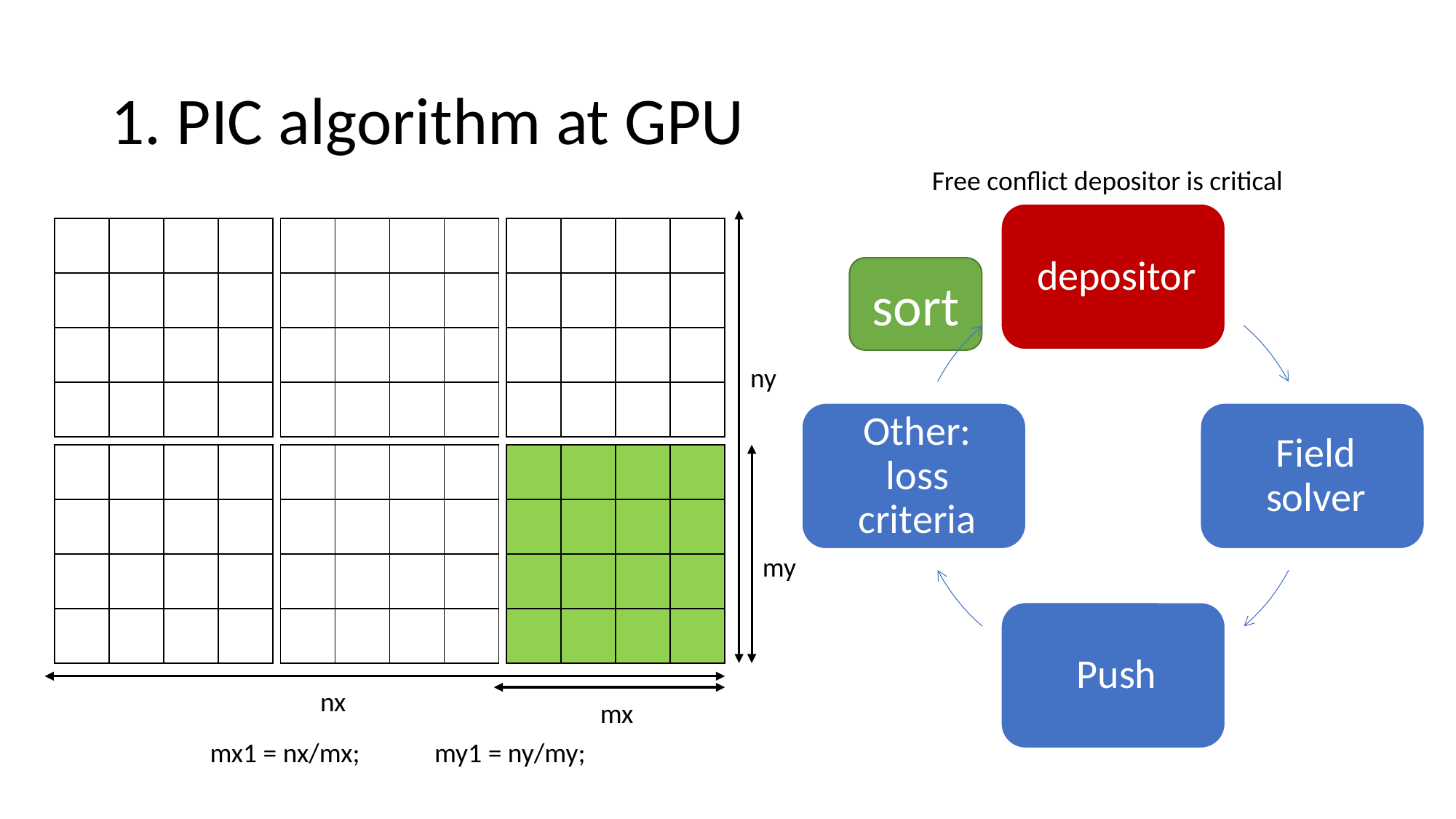

# 1. PIC algorithm at GPU
Free conflict depositor is critical
|  |  |  |  |
| --- | --- | --- | --- |
|  |  |  |  |
|  |  |  |  |
|  |  |  |  |
|  |  |  |  |
| --- | --- | --- | --- |
|  |  |  |  |
|  |  |  |  |
|  |  |  |  |
|  |  |  |  |
| --- | --- | --- | --- |
|  |  |  |  |
|  |  |  |  |
|  |  |  |  |
ny
|  |  |  |  |
| --- | --- | --- | --- |
|  |  |  |  |
|  |  |  |  |
|  |  |  |  |
|  |  |  |  |
| --- | --- | --- | --- |
|  |  |  |  |
|  |  |  |  |
|  |  |  |  |
|  |  |  |  |
| --- | --- | --- | --- |
|  |  |  |  |
|  |  |  |  |
|  |  |  |  |
my
nx
mx
mx1 = nx/mx;	 my1 = ny/my;
depositor
Field solver
Push
Other: loss criteria
sort